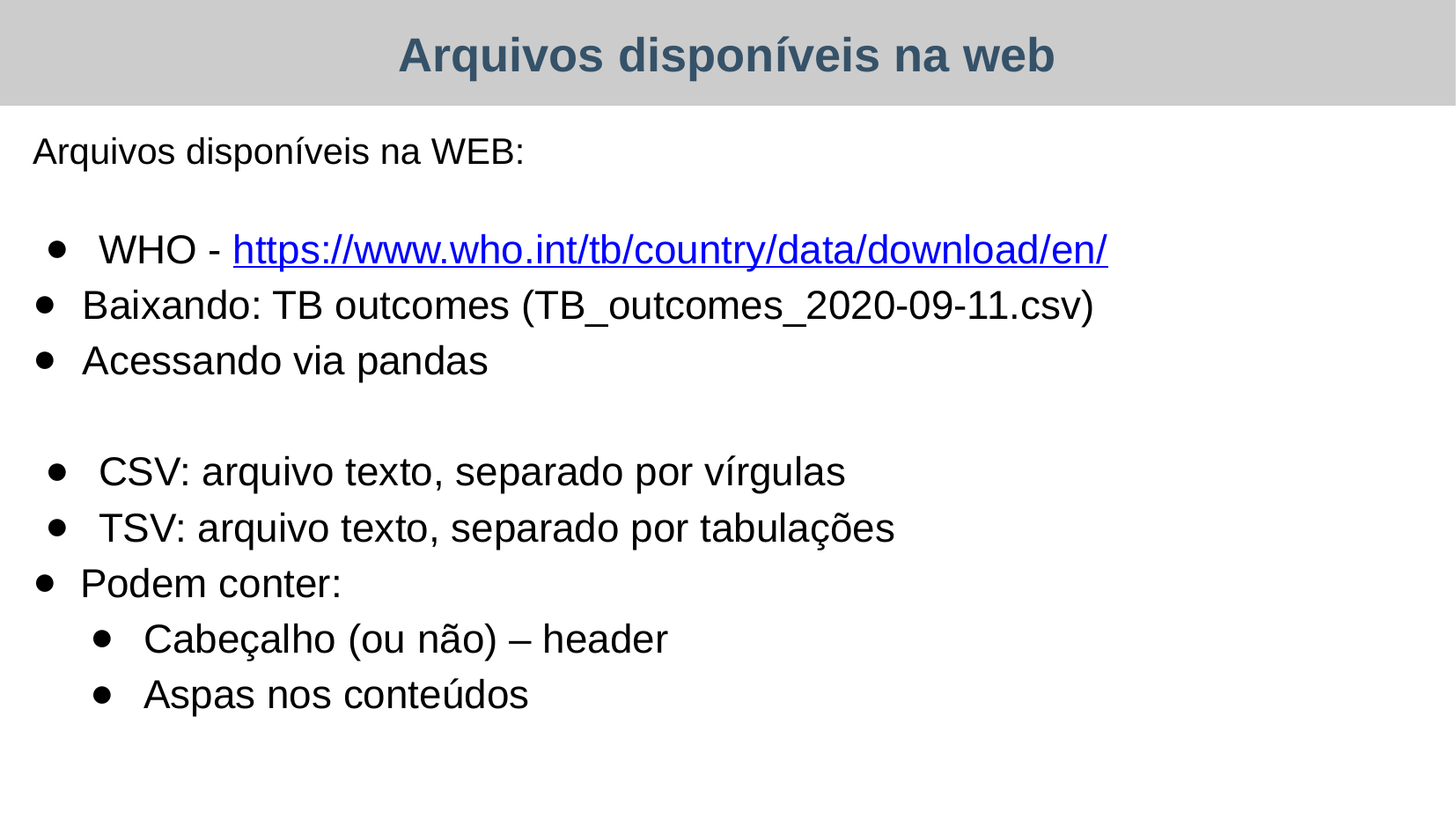

Arquivos disponíveis na web

Arquivos disponíveis na WEB:

WHO - https://www.who.int/tb/country/data/download/en/
Baixando: TB outcomes (TB_outcomes_2020-09-11.csv)
Acessando via pandas

CSV: arquivo texto, separado por vírgulas
TSV: arquivo texto, separado por tabulações
Podem conter:
Cabeçalho (ou não) – header
Aspas nos conteúdos